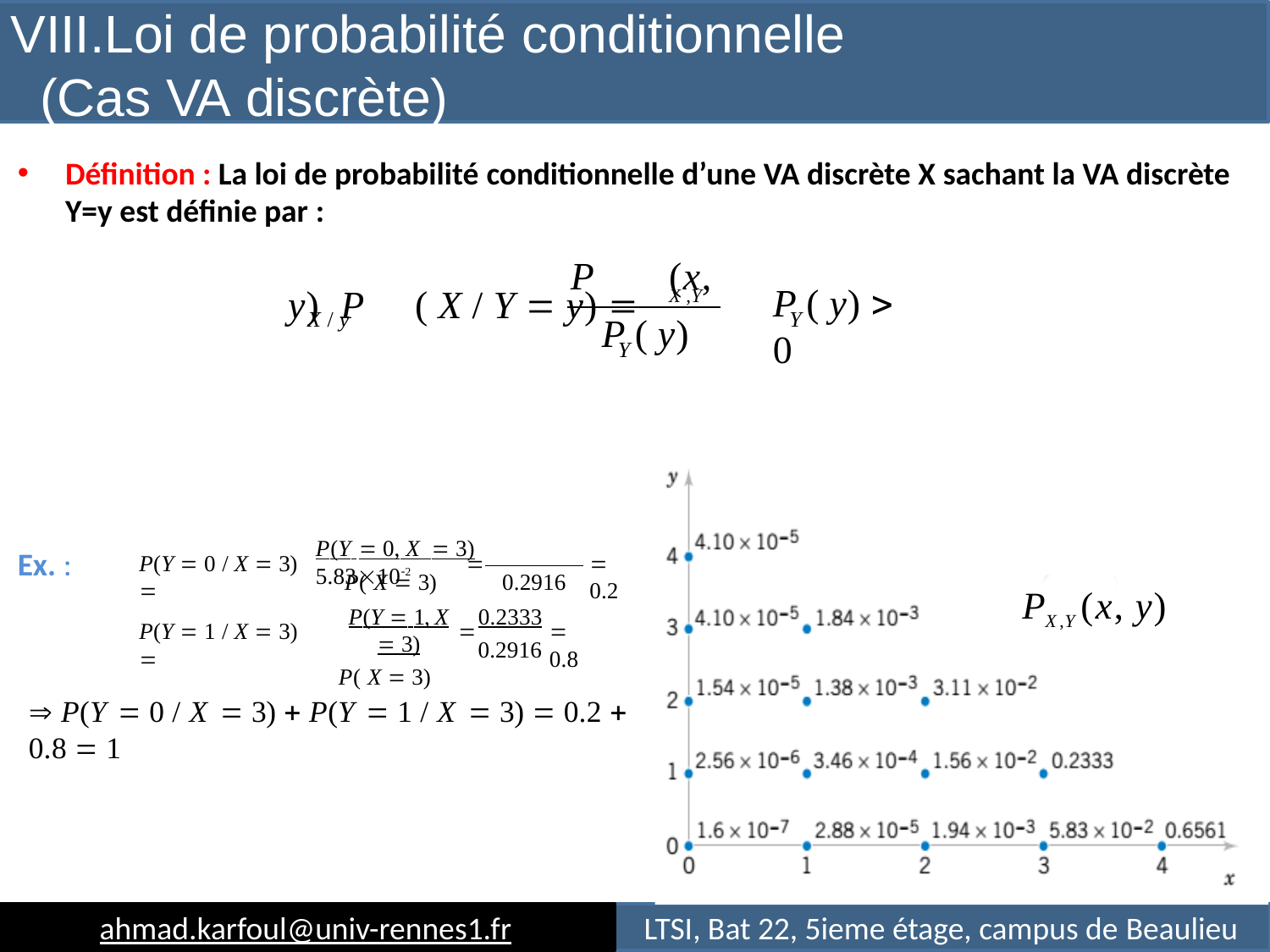

# VIII.Loi de probabilité conditionnelle  (Cas VA discrète)
Déﬁnition : La loi de probabilité conditionnelle d’une VA discrète X sachant la VA discrète  Y=y est déﬁnie par :
P	(x, y)  P	( X / Y = y) =	X ,Y
P ( y) > 0
X / y
Y

P ( y)
Y

P(Y = 0, X  = 3)	5.83×10−2
Ex. :
P(Y = 0 / X = 3) =
=
= 0.2

P( X = 3)
P(Y = 1, X = 3)
P( X = 3)
0.2916
PX ,Y (x, y)
0.2333
0.2916
P(Y = 1 / X = 3) =
=
= 0.8
⇒ P(Y = 0 / X = 3) + P(Y = 1 / X = 3) = 0.2 + 0.8 = 1

ahmad.karfoul@univ-rennes1.fr
LTSI, Bat 22, 5ieme étage, campus de Beaulieu